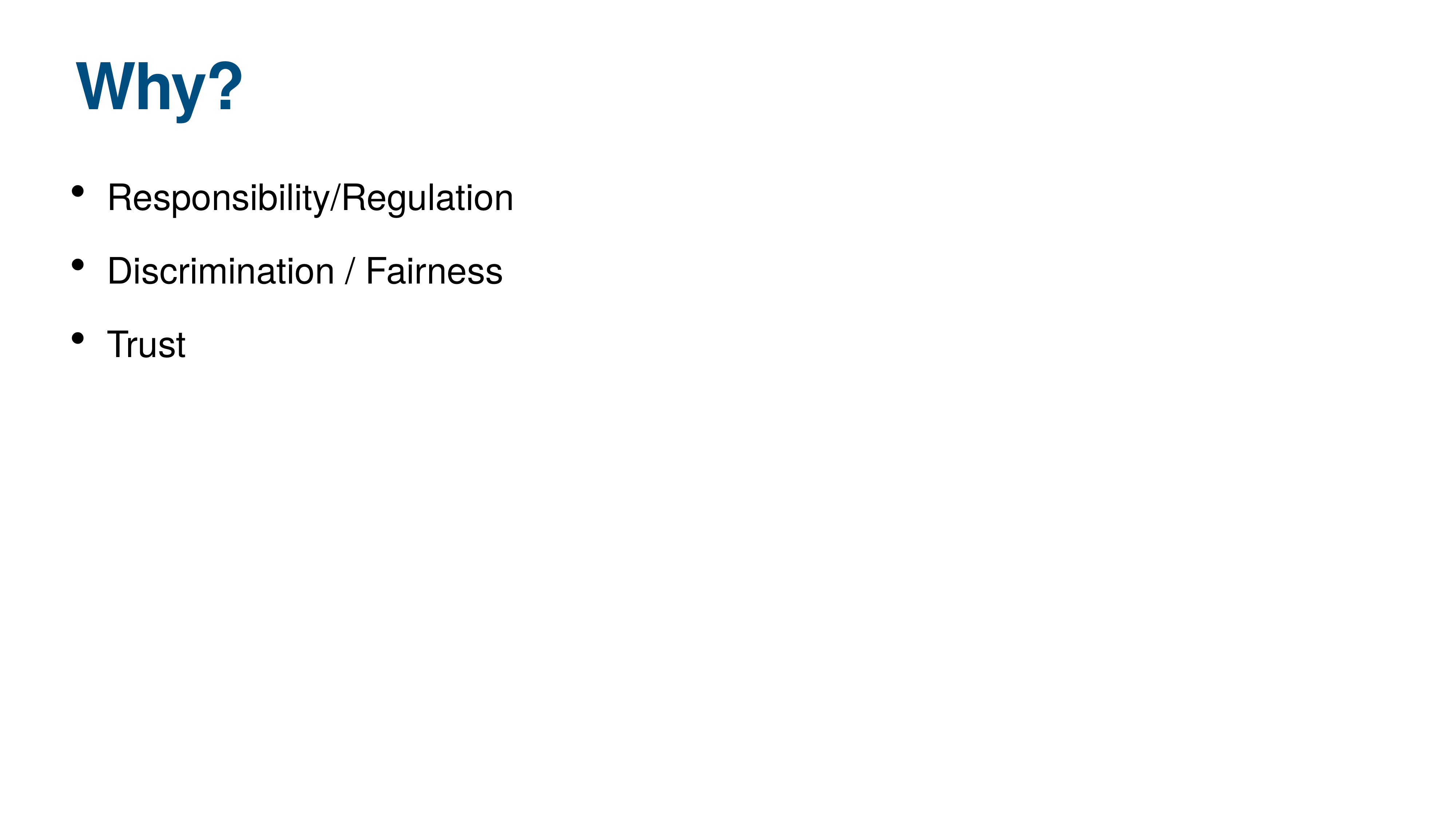

# Why?
Responsibility/Regulation
Discrimination / Fairness
Trust